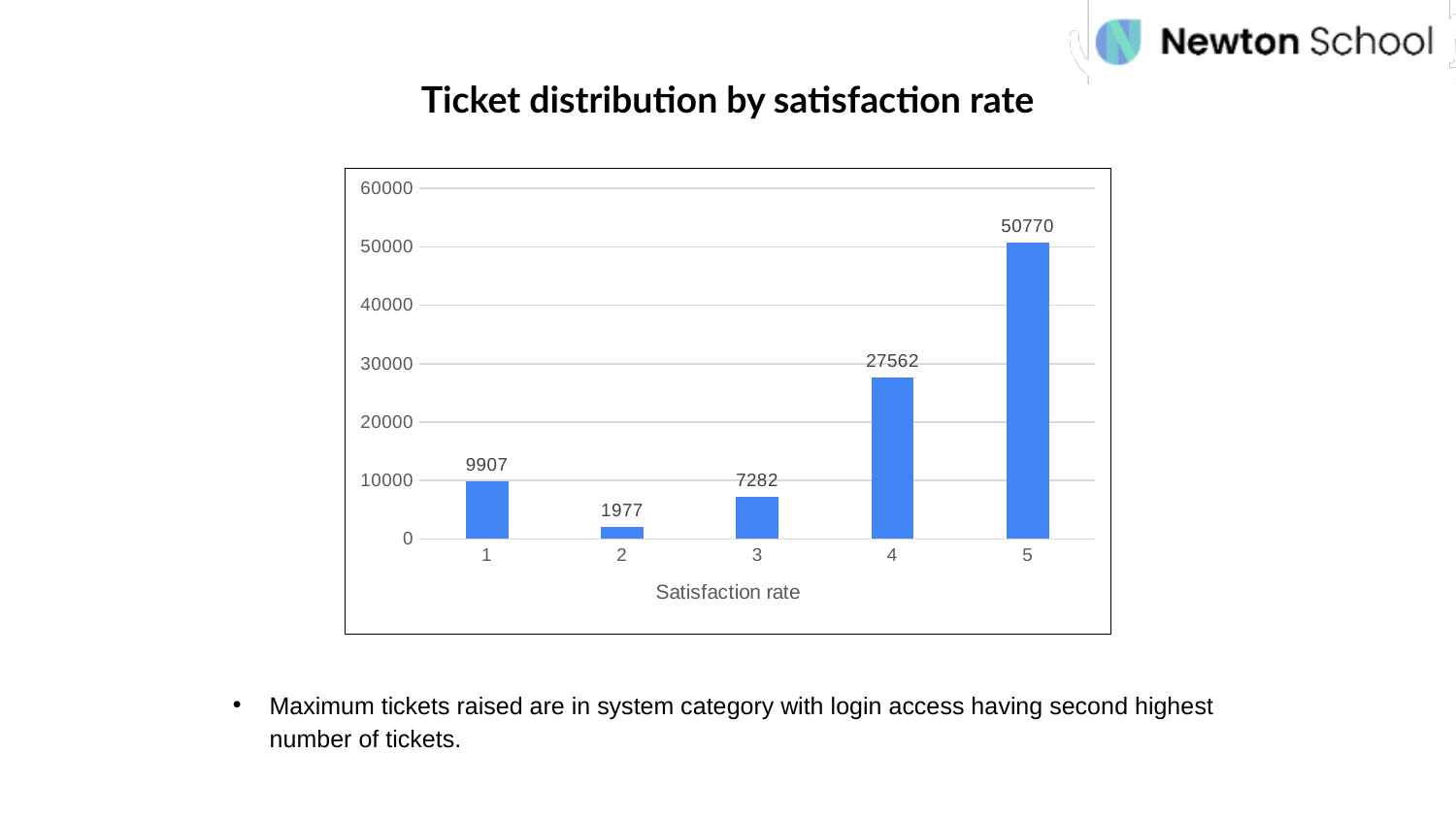

Ticket distribution by satisfaction rate

### Chart

| Category | Total |
|---|---|
| 1 | 9907.0 |
| 2 | 1977.0 |
| 3 | 7282.0 |
| 4 | 27562.0 |
| 5 | 50770.0 |
Maximum tickets raised are in system category with login access having second highest number of tickets.